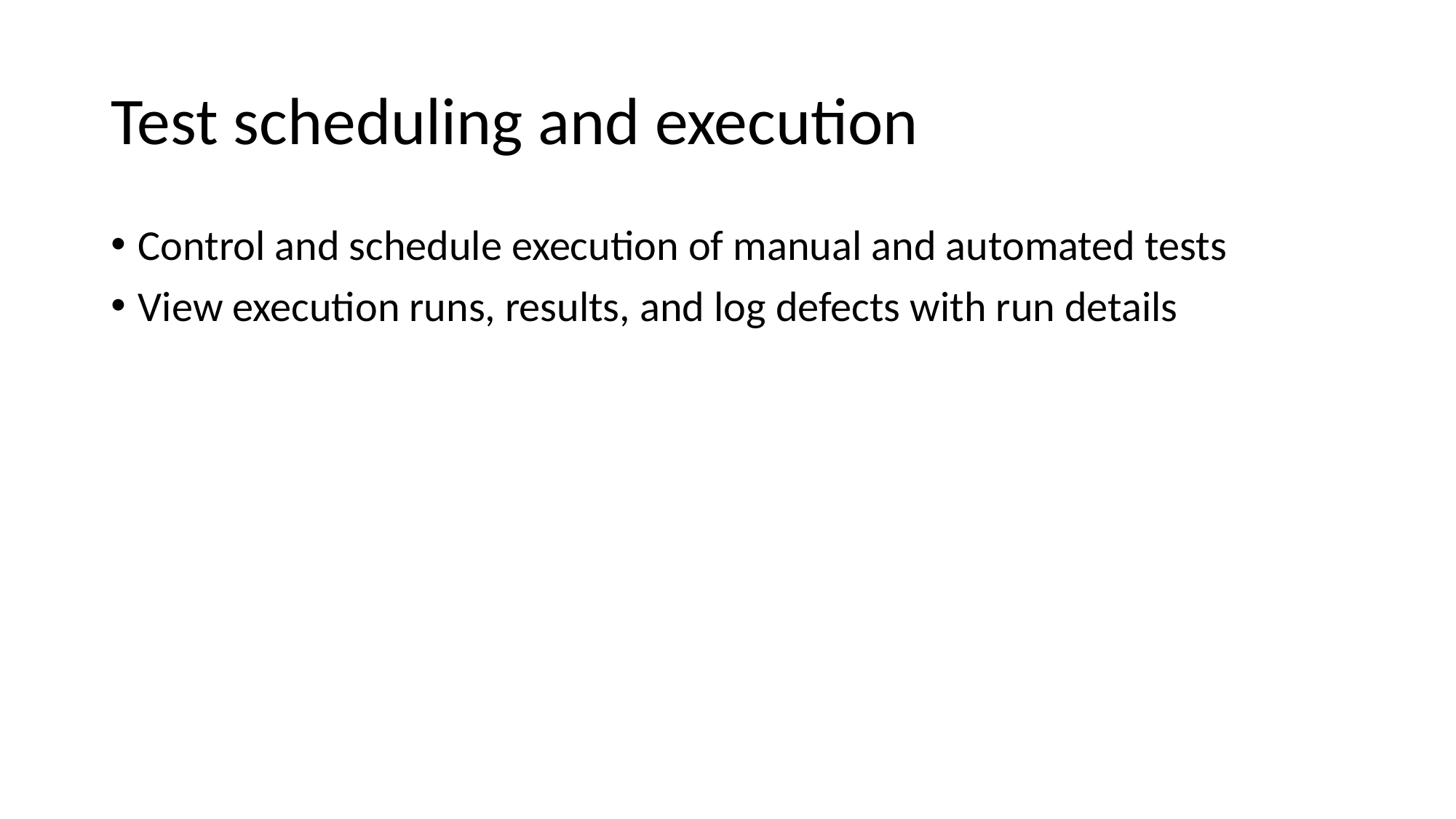

# Test scheduling and execution
Control and schedule execution of manual and automated tests
View execution runs, results, and log defects with run details